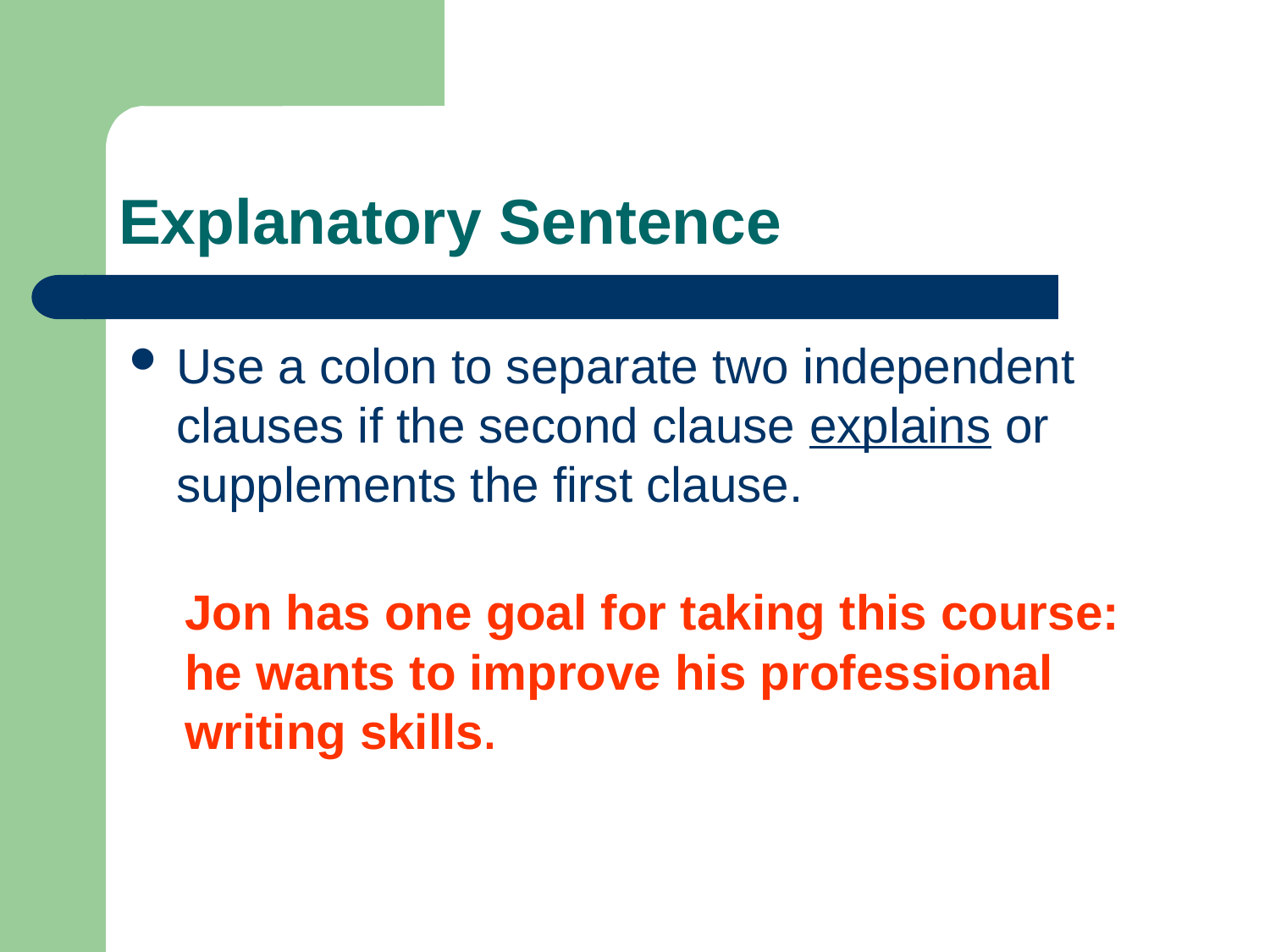

# Explanatory Sentence
Use a colon to separate two independent clauses if the second clause explains or supplements the first clause.

Jon has one goal for taking this course:  he wants to improve his professional writing skills.